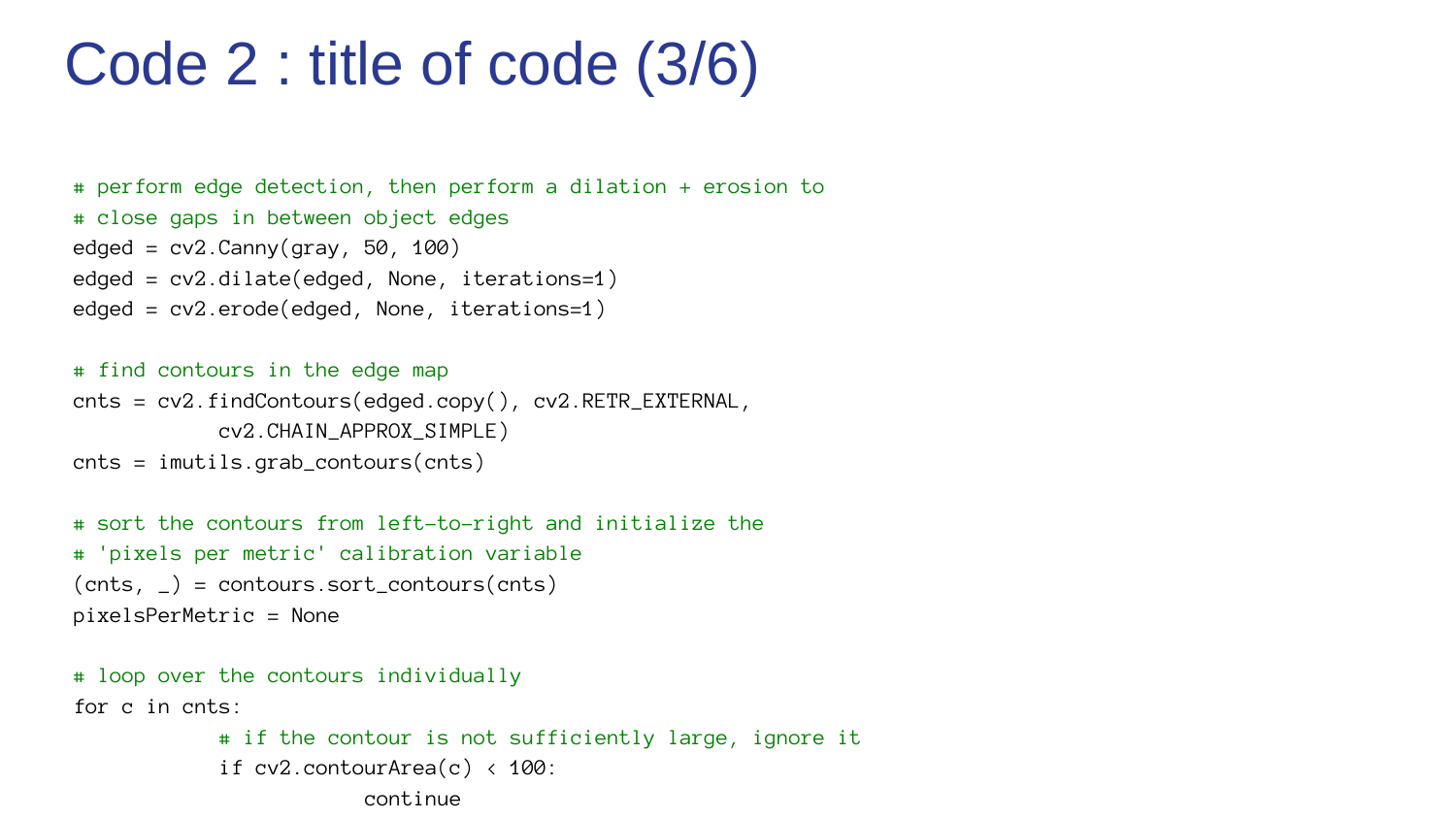

# Code 2 : title of code (3/6)
# perform edge detection, then perform a dilation + erosion to # close gaps in between object edges edged = cv2.Canny(gray, 50, 100) edged = cv2.dilate(edged, None, iterations=1) edged = cv2.erode(edged, None, iterations=1) # find contours in the edge map cnts = cv2.findContours(edged.copy(), cv2.RETR_EXTERNAL, cv2.CHAIN_APPROX_SIMPLE) cnts = imutils.grab_contours(cnts) # sort the contours from left-to-right and initialize the # 'pixels per metric' calibration variable (cnts, _) = contours.sort_contours(cnts) pixelsPerMetric = None # loop over the contours individually for c in cnts: # if the contour is not sufficiently large, ignore it if cv2.contourArea(c) < 100: continue